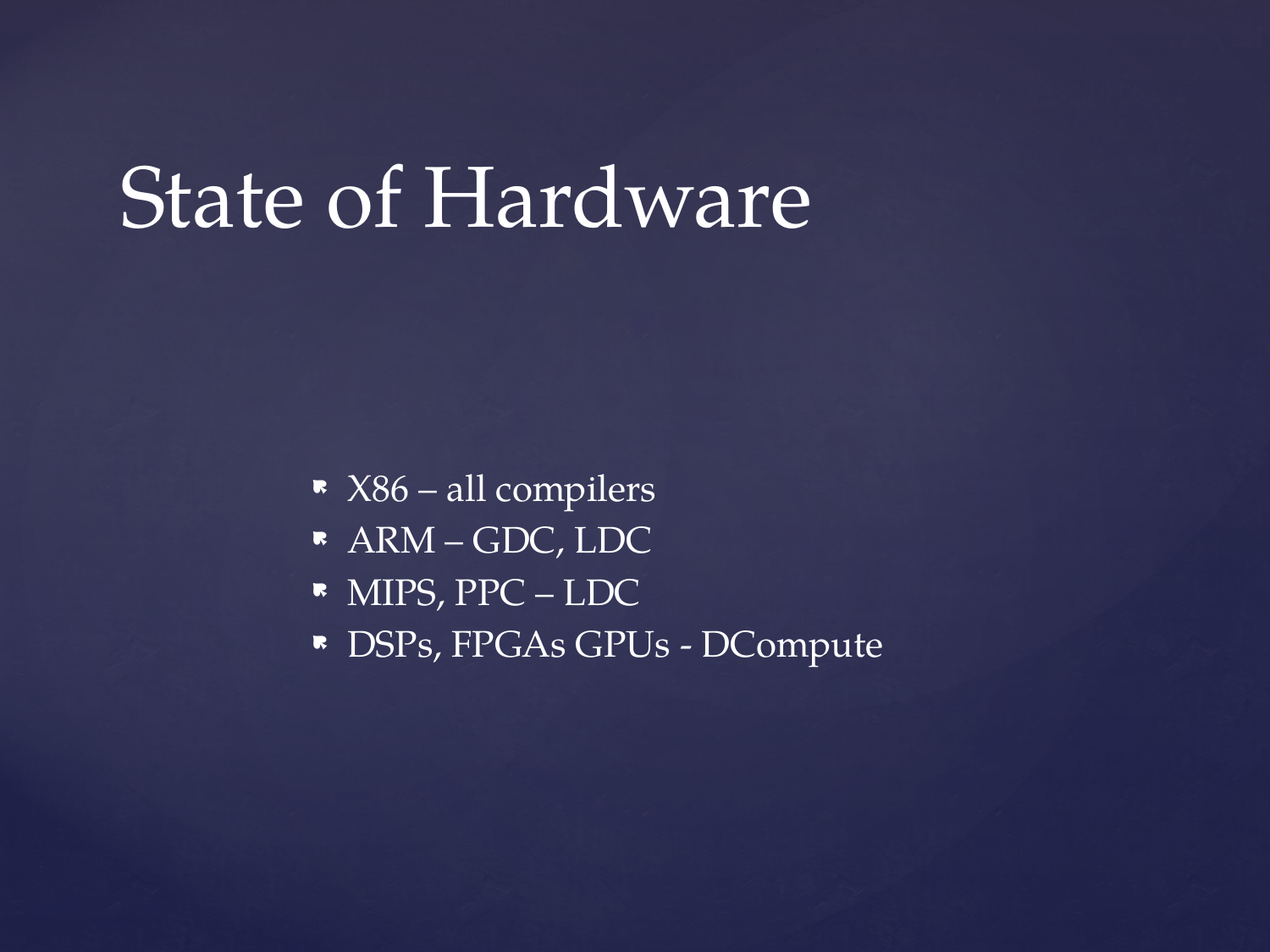

# State of Hardware
X86 – all compilers
ARM – GDC, LDC
MIPS, PPC – LDC
DSPs, FPGAs GPUs - DCompute